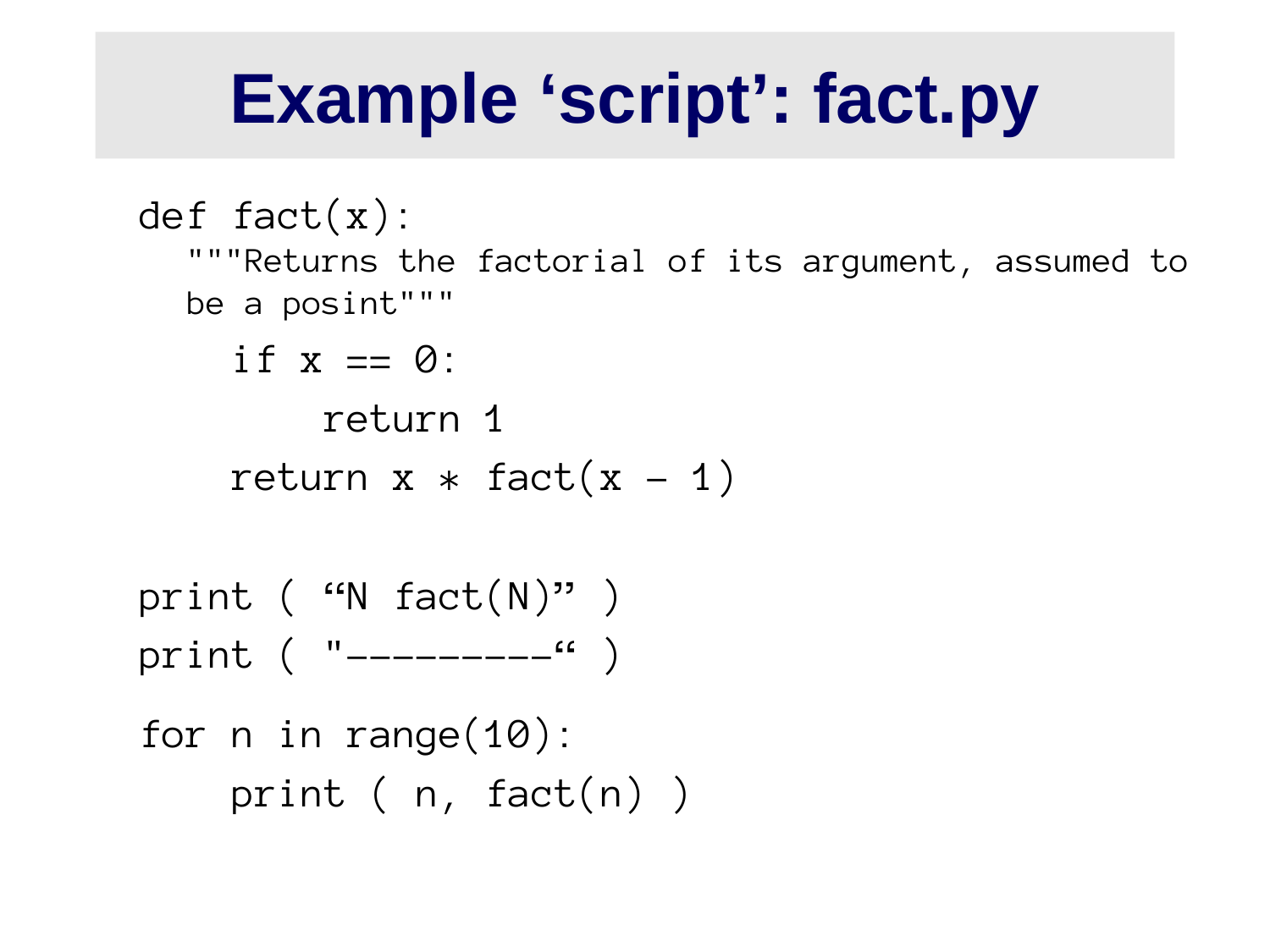

# Example ‘script’: fact.py
def fact(x):
"""Returns the factorial of its argument, assumed to be a posint"""
    if x == 0:
        return 1
    return x * fact(x - 1)

print ( “N fact(N)” )
print ( "---------“ )

for n in range(10):
    print ( n, fact(n) )